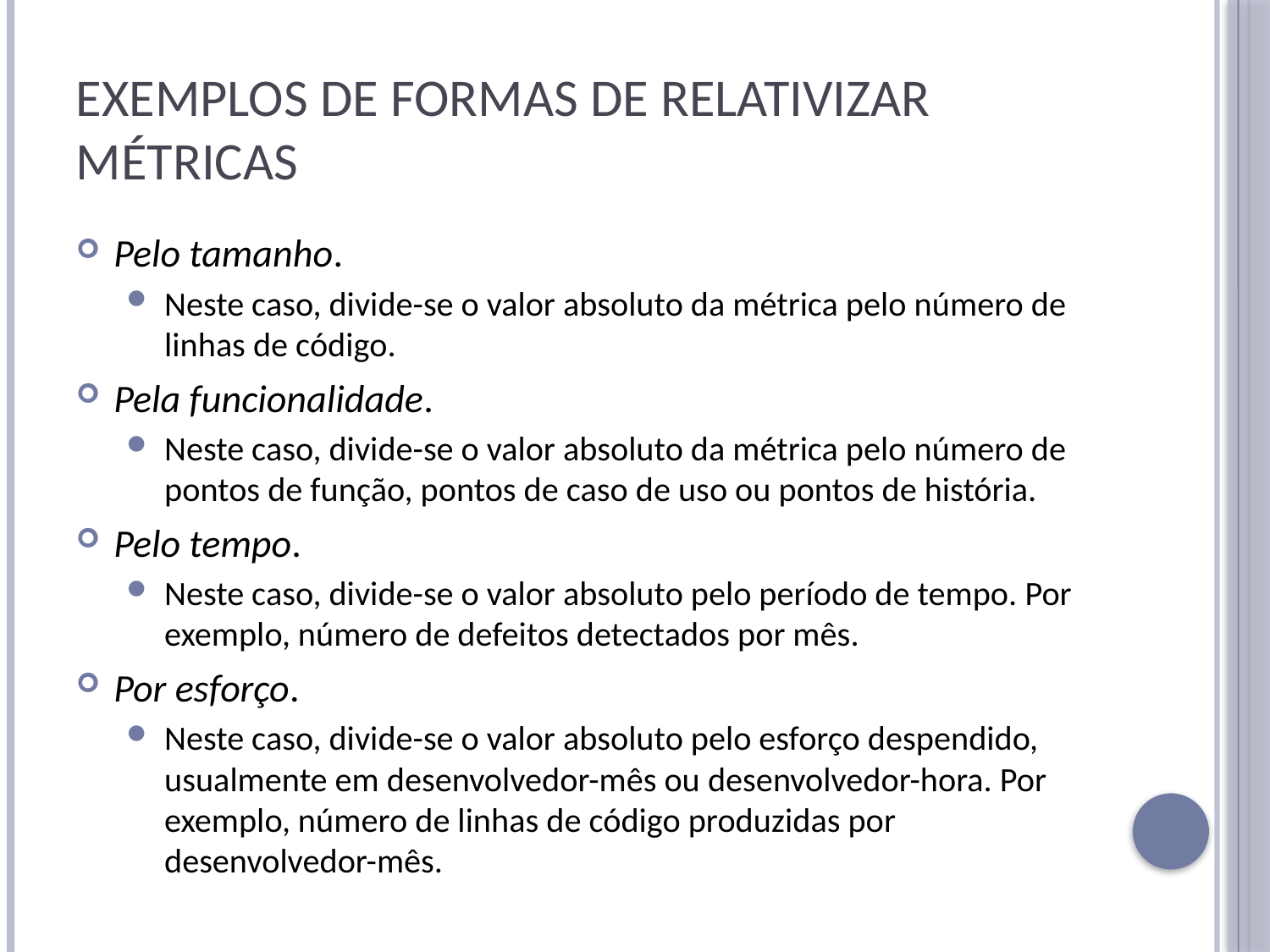

# Exemplos de formas de relativizar métricas
Pelo tamanho.
Neste caso, divide-se o valor absoluto da métrica pelo número de linhas de código.
Pela funcionalidade.
Neste caso, divide-se o valor absoluto da métrica pelo número de pontos de função, pontos de caso de uso ou pontos de história.
Pelo tempo.
Neste caso, divide-se o valor absoluto pelo período de tempo. Por exemplo, número de defeitos detectados por mês.
Por esforço.
Neste caso, divide-se o valor absoluto pelo esforço despendido, usualmente em desenvolvedor-mês ou desenvolvedor-hora. Por exemplo, número de linhas de código produzidas por desenvolvedor-mês.